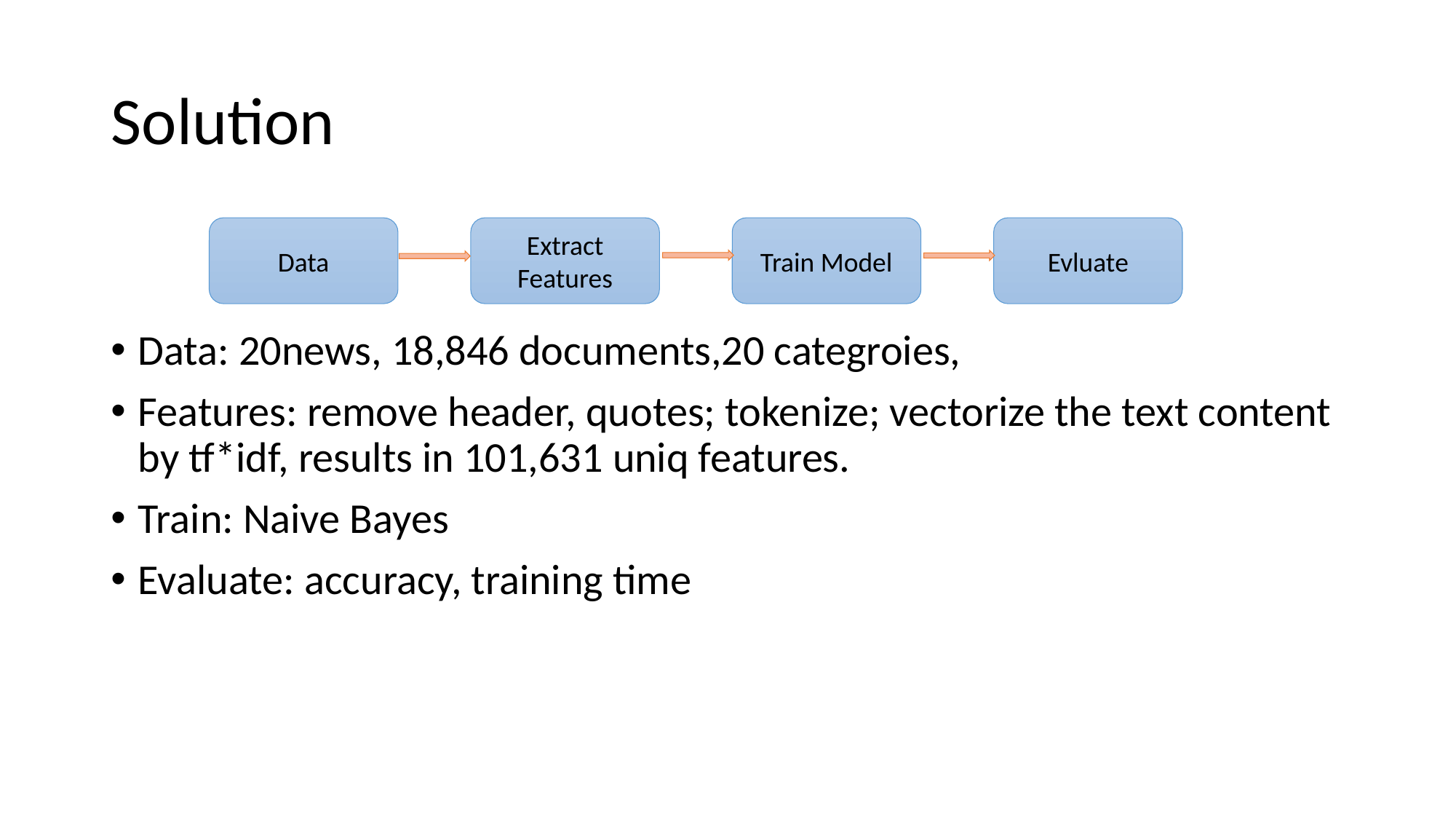

# Solution
Data
Extract Features
Train Model
Evluate

Data: 20news, 18,846 documents,20 categroies,
Features: remove header, quotes; tokenize; vectorize the text content by tf*idf, results in 101,631 uniq features.
Train: Naive Bayes
Evaluate: accuracy, training time